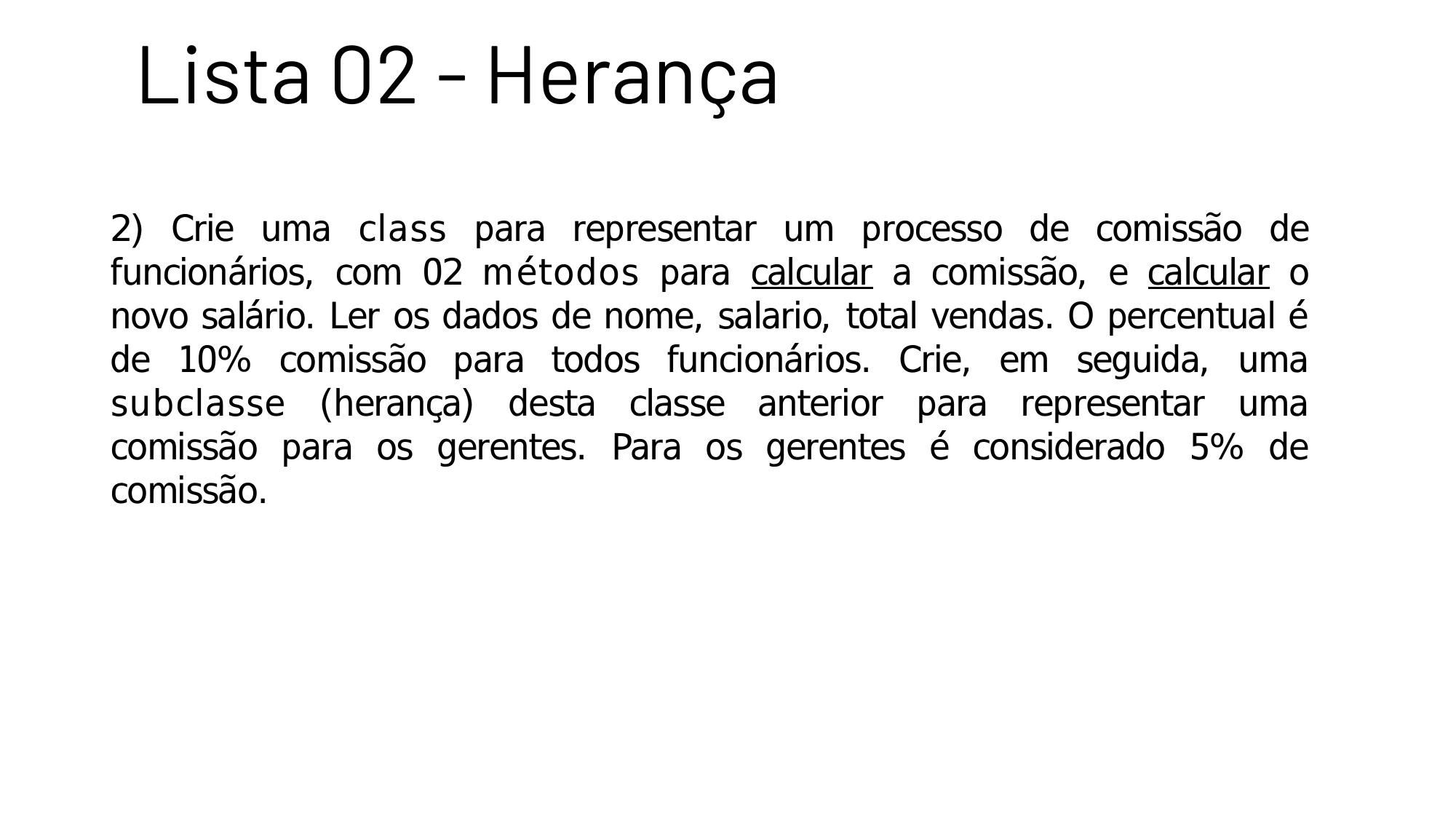

# Lista 02 - Herança
2) Crie uma class para representar um processo de comissão de funcionários, com 02 métodos para calcular a comissão, e calcular o novo salário. Ler os dados de nome, salario, total vendas. O percentual é de 10% comissão para todos funcionários. Crie, em seguida, uma subclasse (herança) desta classe anterior para representar uma comissão para os gerentes. Para os gerentes é considerado 5% de comissão.